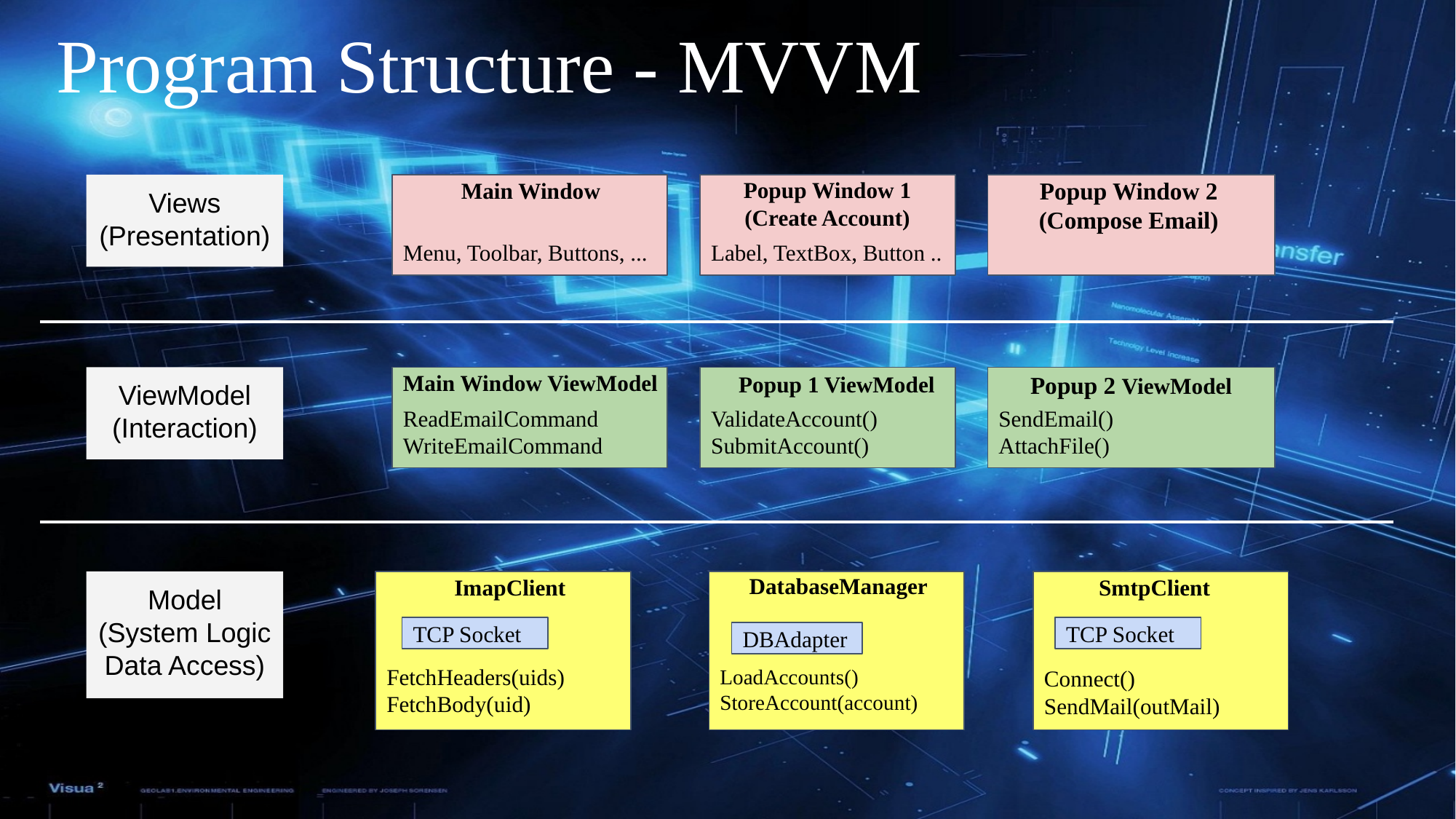

# Program Structure - MVVM
Popup Window 2
(Compose Email)
Popup Window 1
(Create Account)
Main Window
Views
(Presentation)

Menu, Toolbar, Buttons, ...

Label, TextBox, Button ..

Main Window ViewModel
Popup 1 ViewModel
Popup 2 ViewModel
ViewModel
(Interaction)

ReadEmailCommand
WriteEmailCommand

ValidateAccount()
SubmitAccount()

SendEmail()
AttachFile()
DatabaseManager
ImapClient
SmtpClient
Model
(System Logic
Data Access)

FetchHeaders(uids)
FetchBody(uid)

LoadAccounts()
StoreAccount(account)

Connect()
SendMail(outMail)

TCP Socket
TCP Socket
DBAdapter